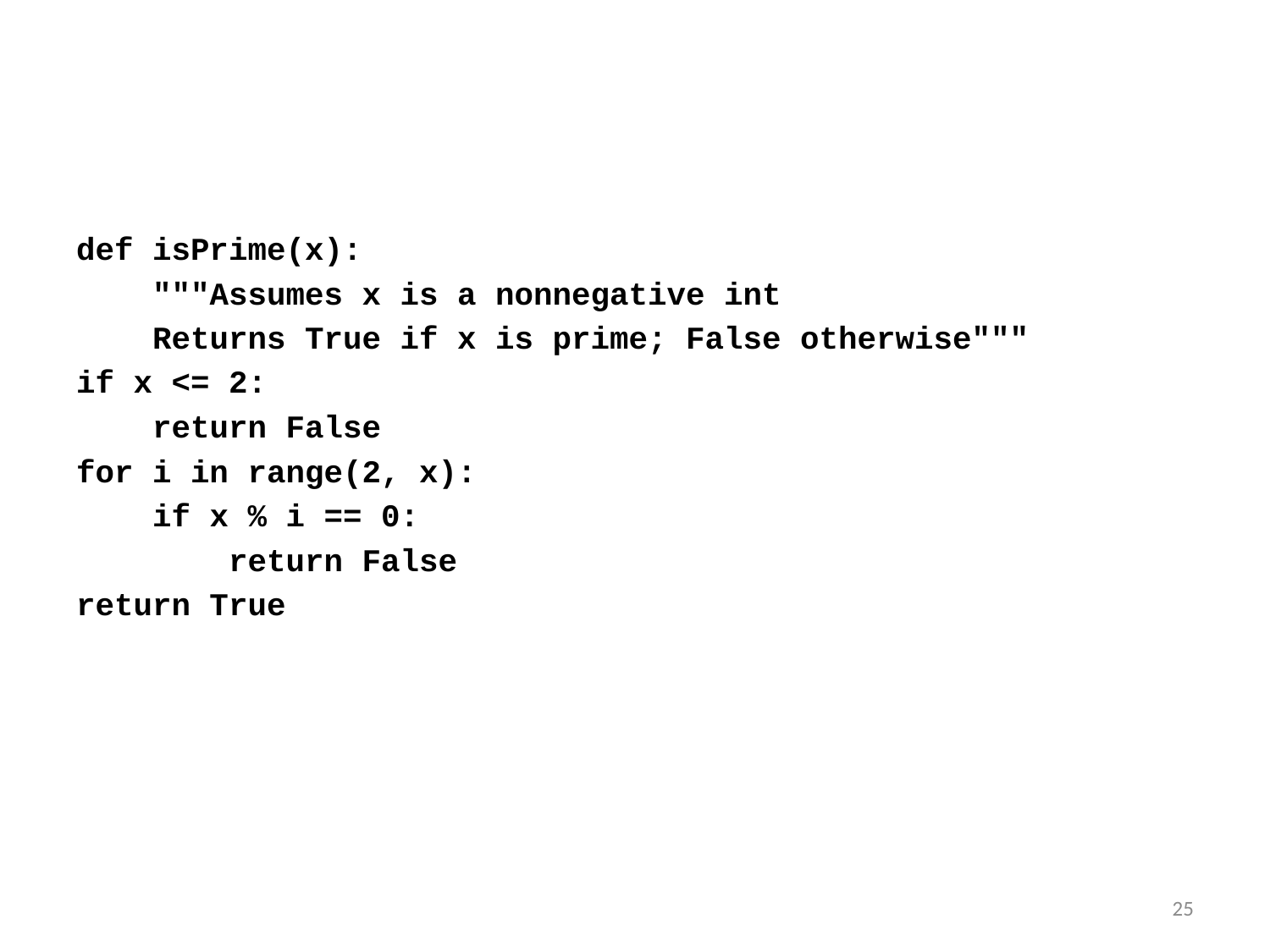

#
def isPrime(x):
    """Assumes x is a nonnegative int
    Returns True if x is prime; False otherwise"""
if x <= 2:
    return False
for i in range(2, x):
    if x % i == 0:
        return False
return True
25